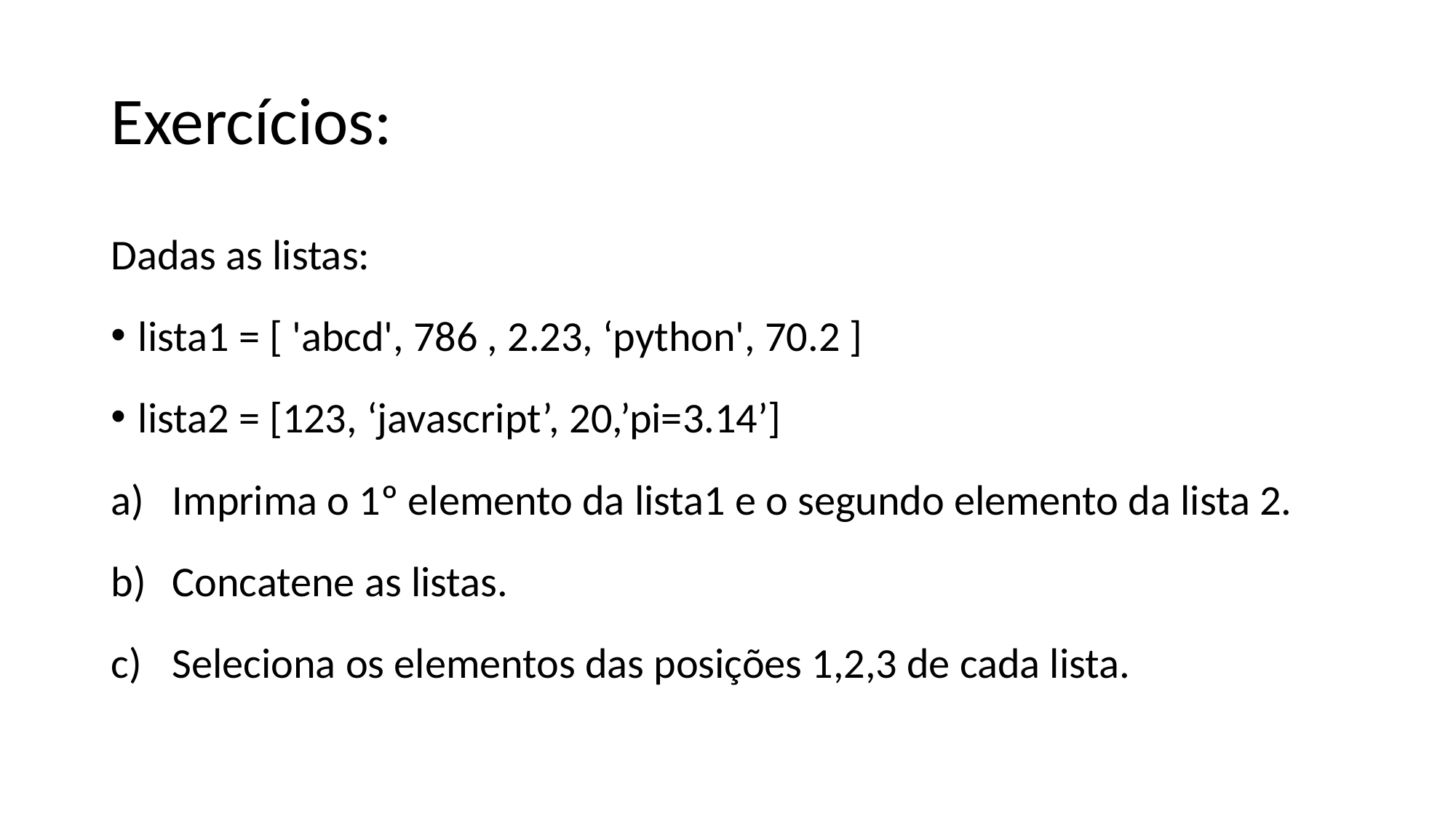

# Exercícios:
Dadas as listas:
lista1 = [ 'abcd', 786 , 2.23, ‘python', 70.2 ]
lista2 = [123, ‘javascript’, 20,’pi=3.14’]
Imprima o 1º elemento da lista1 e o segundo elemento da lista 2.
Concatene as listas.
Seleciona os elementos das posições 1,2,3 de cada lista.